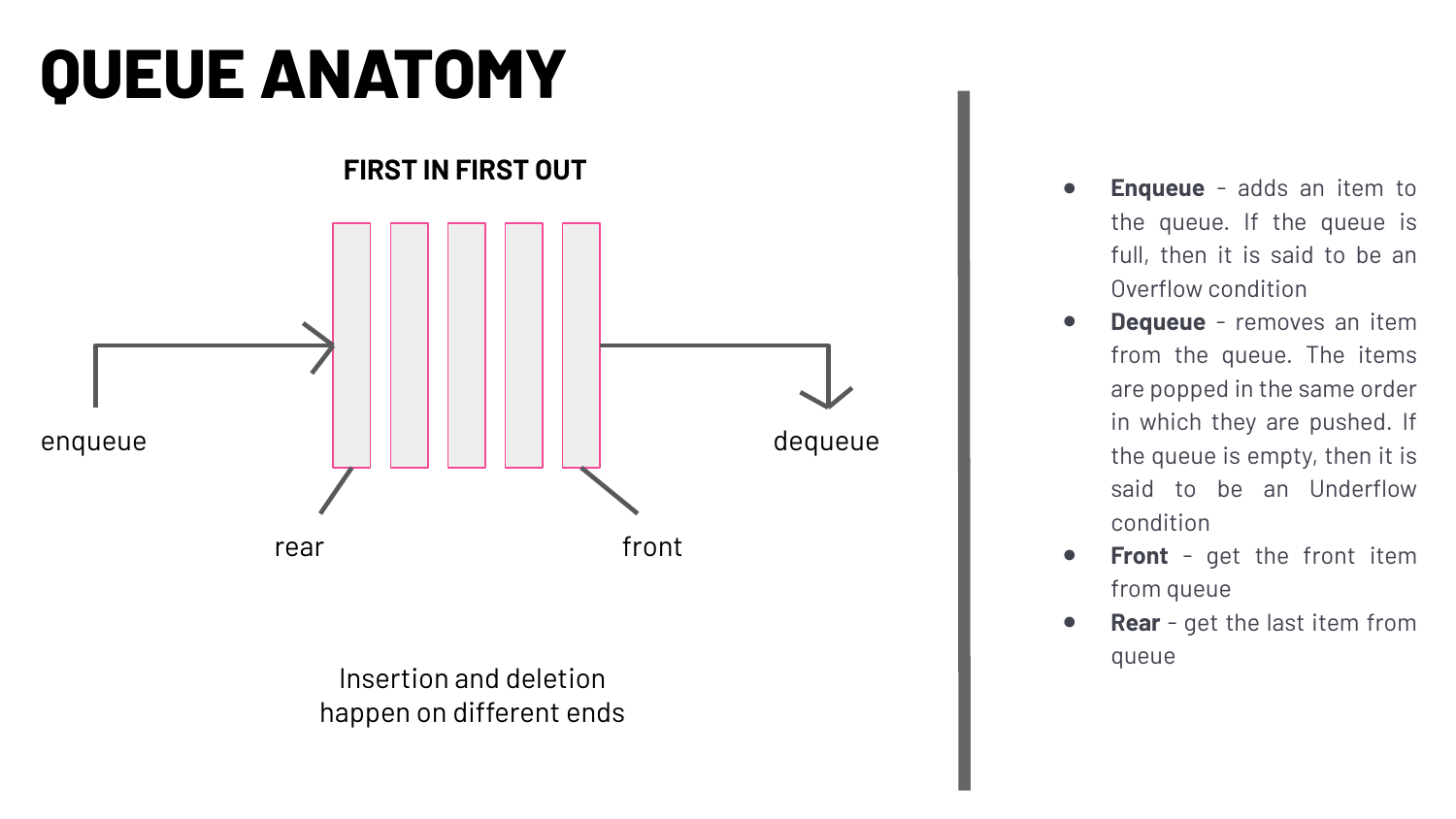

QUEUE ANATOMY
FIRST IN FIRST OUT

enqueue
dequeue
rear
front
Insertion and deletion happen on different ends
Enqueue - adds an item to the queue. If the queue is full, then it is said to be an Overflow condition
Dequeue - removes an item from the queue. The items are popped in the same order in which they are pushed. If the queue is empty, then it is said to be an Underflow condition
Front - get the front item from queue
Rear - get the last item from queue